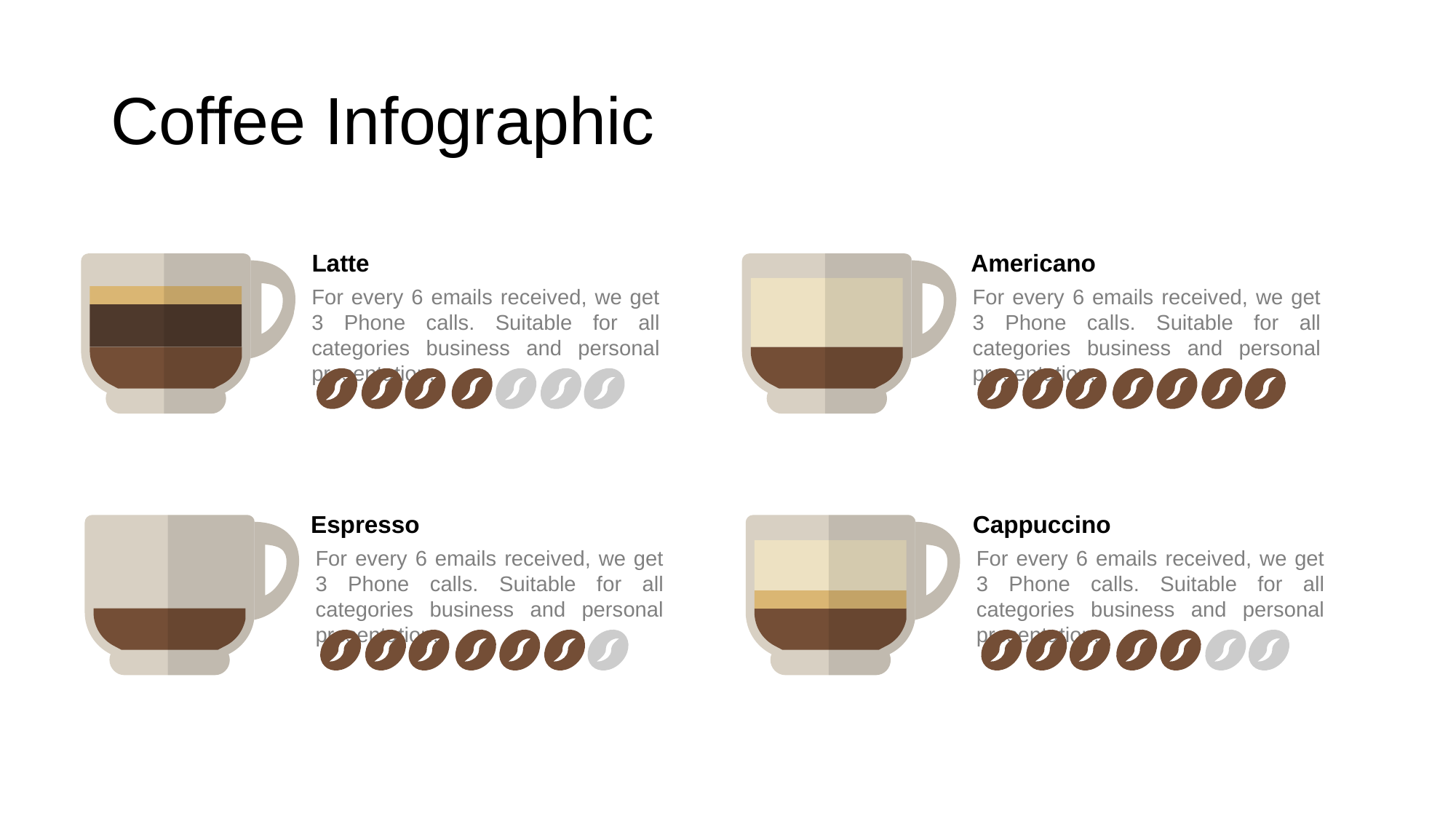

# Coffee Infographic
Latte
Americano

For every 6 emails received, we get 3 Phone calls. Suitable for all categories business and personal presentation.

For every 6 emails received, we get 3 Phone calls. Suitable for all categories business and personal presentation.

Espresso
Cappuccino

For every 6 emails received, we get 3 Phone calls. Suitable for all categories business and personal presentation.
For every 6 emails received, we get 3 Phone calls. Suitable for all categories business and personal presentation.